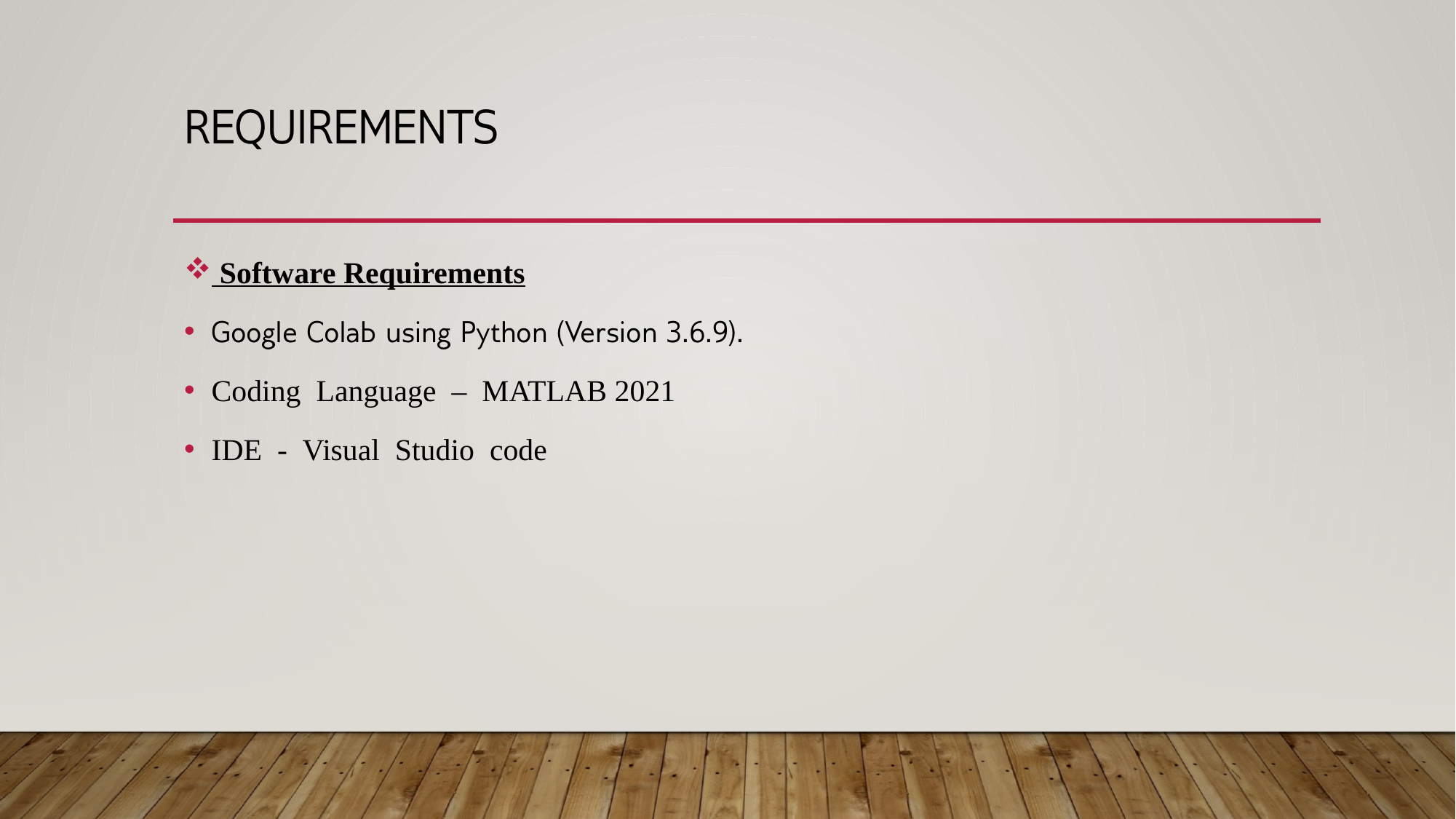

# requirements
 Software Requirements
Google Colab using Python (Version 3.6.9).
Coding  Language  –  MATLAB 2021
IDE  -  Visual  Studio  code